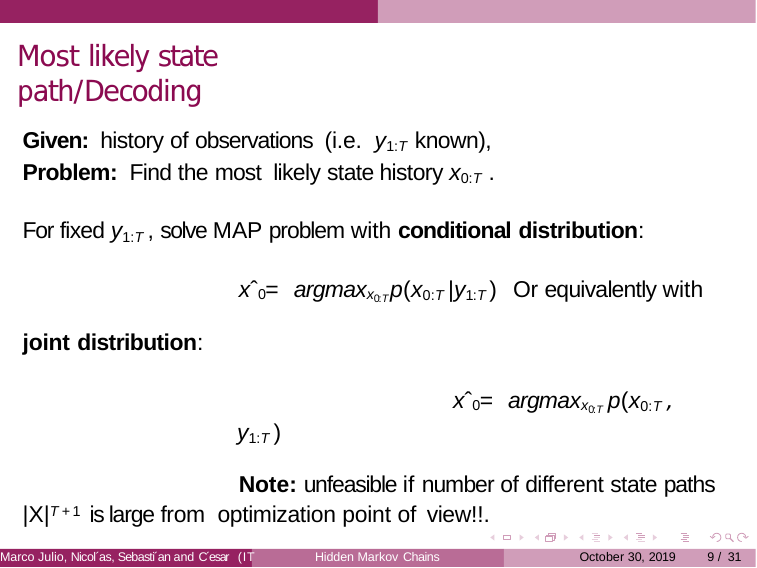

Most likely state path/Decoding
Given:  history of observations  (i.e.  y1:T known),
Problem:  Find the most  likely state history x0:T .

For fixed y1:T , solve MAP problem with conditional distribution:
xˆ0 = argmaxx0:T p(x0:T |y1:T )  Or equivalently with joint distribution:

xˆ0 = argmaxx0:T p(x0:T , y1:T )
Note: unfeasible if number of different state paths |X|T +1 is large from  optimization point of view!!.

Marco Julio, Nicol´as, Sebasti´an and C´esar
Hidden Markov Chains
October 30, 2019
9 / 31
(IT